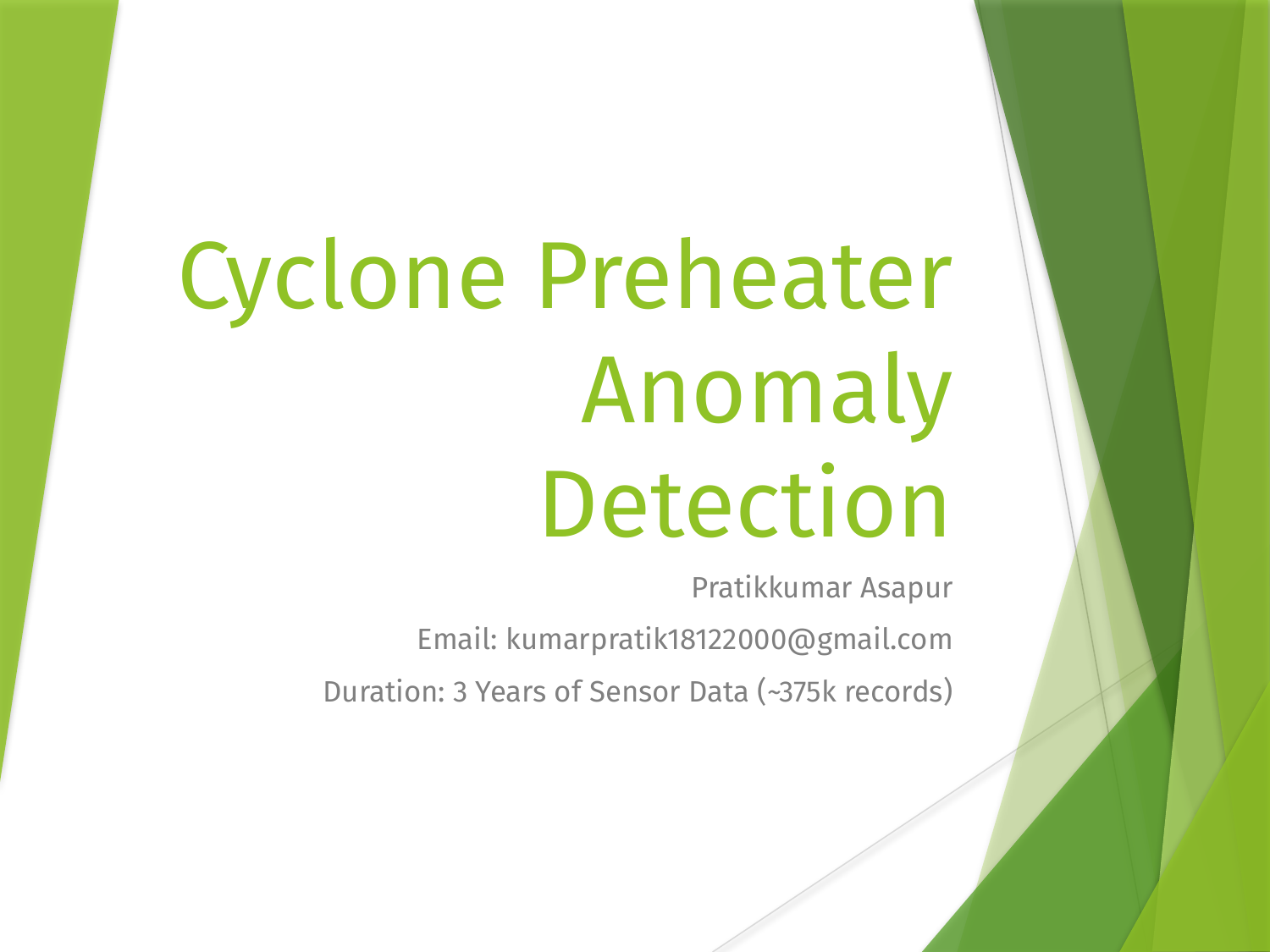

# Cyclone Preheater Anomaly Detection
Pratikkumar Asapur
Email: kumarpratik18122000@gmail.com
Duration: 3 Years of Sensor Data (~375k records)